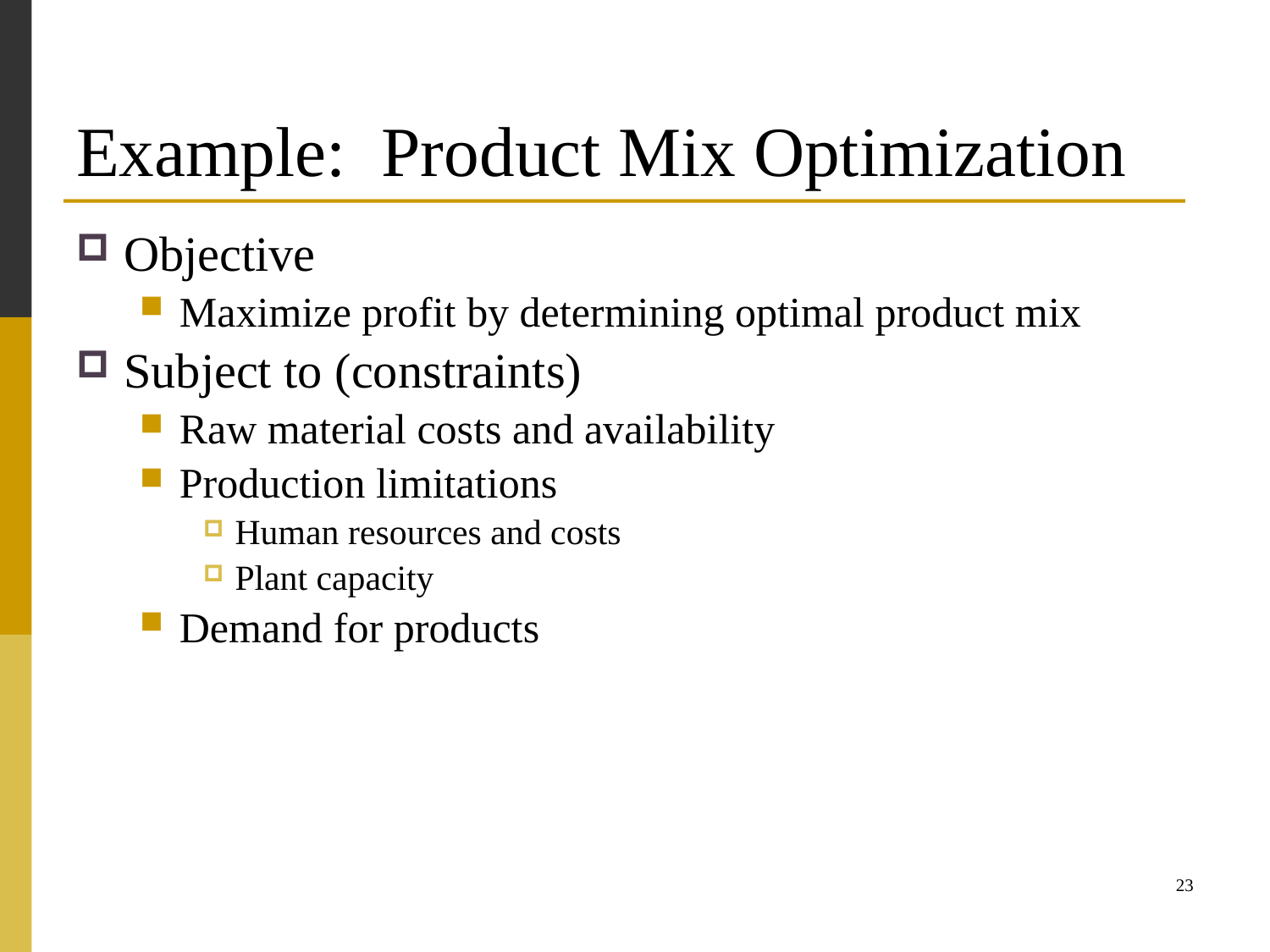

# Example:  Product Mix Optimization
Objective
Maximize profit by determining optimal product mix
Subject to (constraints)
Raw material costs and availability
Production limitations
Human resources and costs
Plant capacity
Demand for products

23